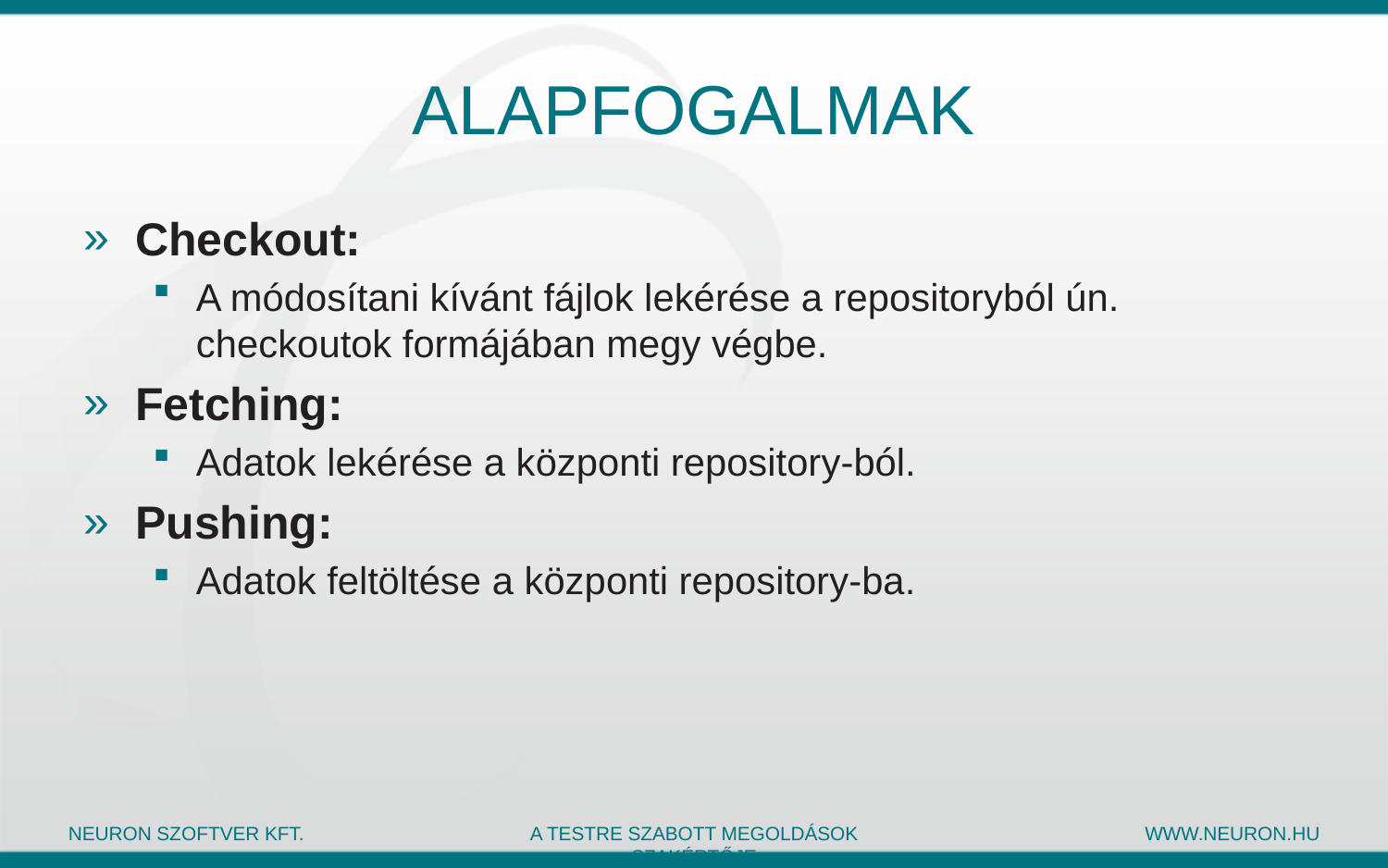

# Alapfogalmak
Checkout:
A módosítani kívánt fájlok lekérése a repositoryból ún. checkoutok formájában megy végbe.
Fetching:
Adatok lekérése a központi repository-ból.
Pushing:
Adatok feltöltése a központi repository-ba.